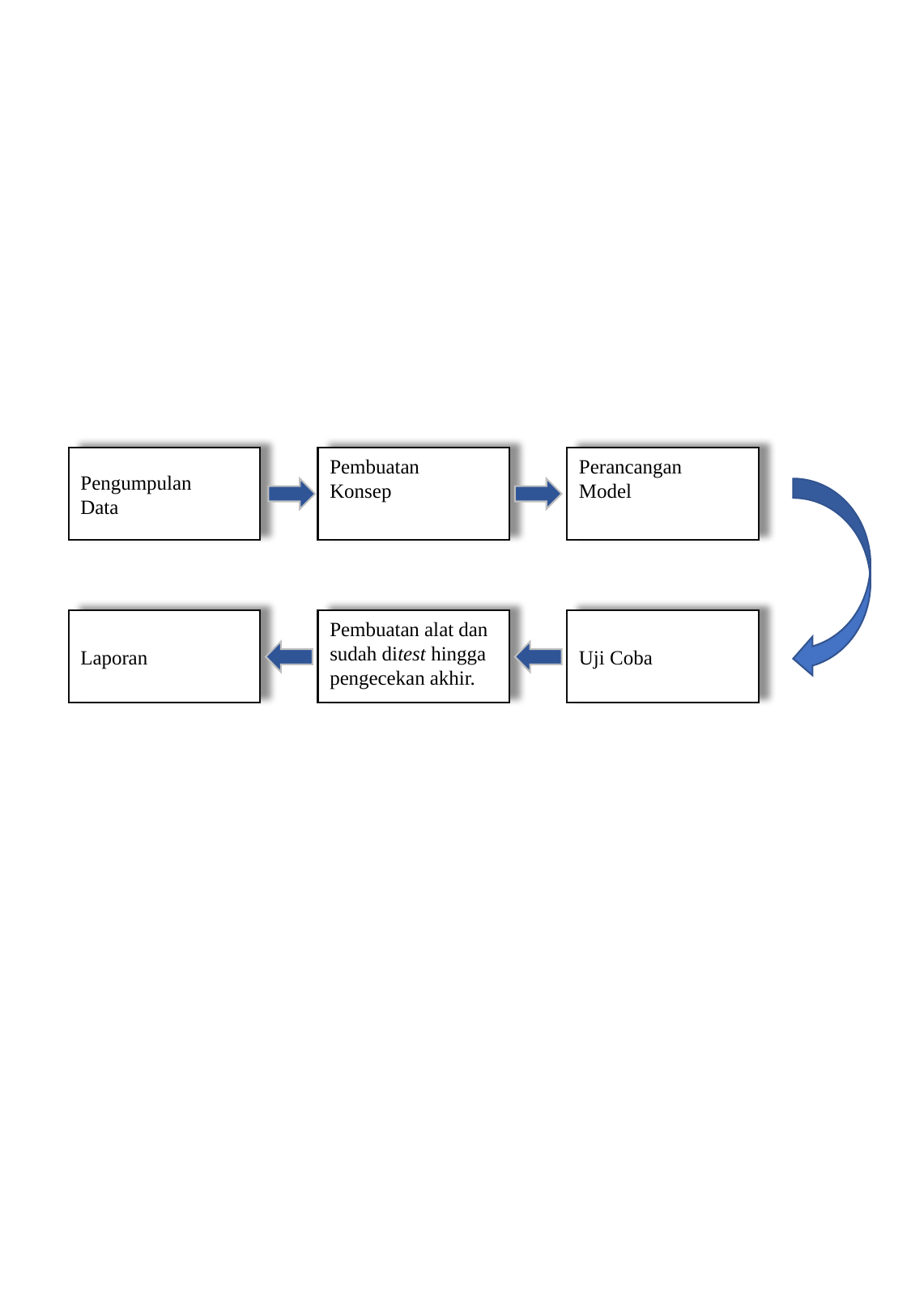

Pengumpulan
Data
Pembuatan
Konsep
Perancangan
Model

Laporan
Pembuatan alat dan sudah ditest hingga pengecekan akhir.
Uji Coba